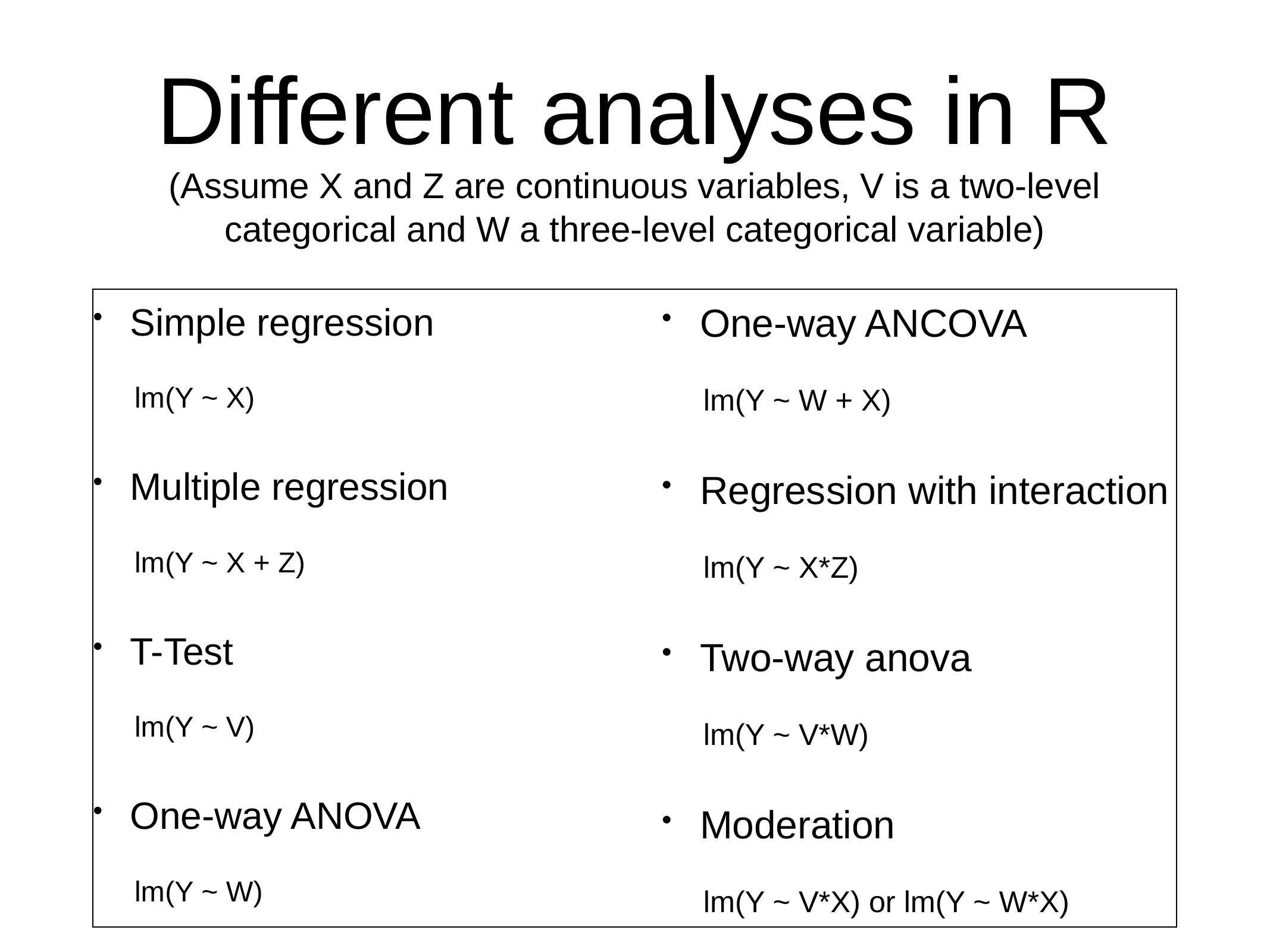

# Different analyses in R
(Assume X and Z are continuous variables, V is a two-level categorical and W a three-level categorical variable)
Simple regression
lm(Y ~ X)
Multiple regression
lm(Y ~ X + Z)
T-Test
lm(Y ~ V)
One-way ANOVA
lm(Y ~ W)
One-way ANCOVA
lm(Y ~ W + X)
Regression with interaction
lm(Y ~ X*Z)
Two-way anova
lm(Y ~ V*W)
Moderation
lm(Y ~ V*X) or lm(Y ~ W*X)